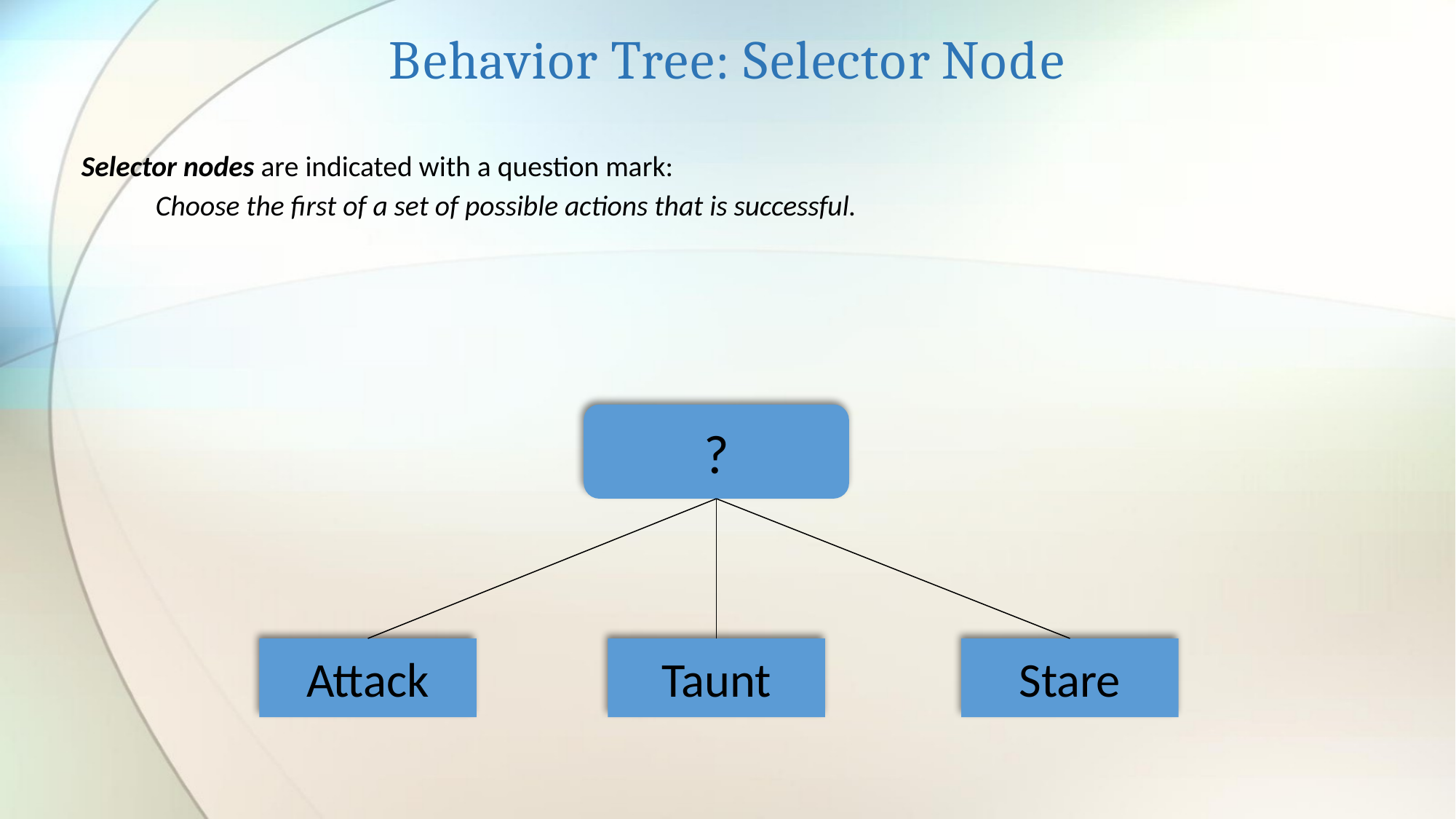

# Behavior Tree: Selector Node
Selector nodes are indicated with a question mark:
				Choose the first of a set of possible actions that is successful.
?
Attack
Taunt
Stare